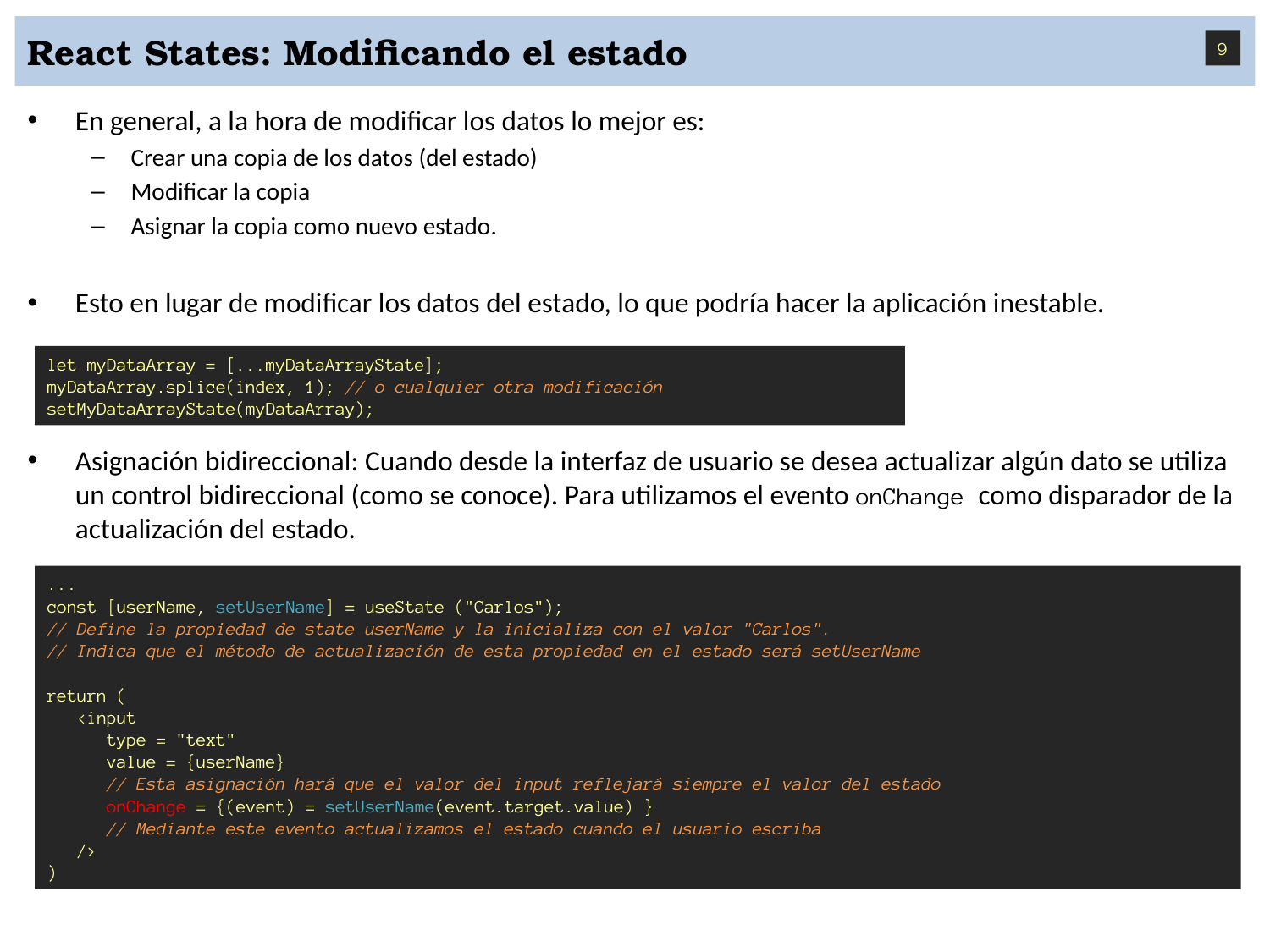

# React States: Modificando el estado
9
En general, a la hora de modificar los datos lo mejor es:
Crear una copia de los datos (del estado)
Modificar la copia
Asignar la copia como nuevo estado.

Esto en lugar de modificar los datos del estado, lo que podría hacer la aplicación inestable.

Asignación bidireccional: Cuando desde la interfaz de usuario se desea actualizar algún dato se utiliza un control bidireccional (como se conoce). Para utilizamos el evento onChange como disparador de la actualización del estado.
let myDataArray = [...myDataArrayState];
myDataArray.splice(index, 1); // o cualquier otra modificación
setMyDataArrayState(myDataArray);
...
const [userName, setUserName] = useState ("Carlos");
// Define la propiedad de state userName y la inicializa con el valor "Carlos".
// Indica que el método de actualización de esta propiedad en el estado será setUserName

return (
   <input
      type = "text"
      value = {userName}
      // Esta asignación hará que el valor del input reflejará siempre el valor del estado
      onChange = {(event) = setUserName(event.target.value) }
      // Mediante este evento actualizamos el estado cuando el usuario escriba
   />
)